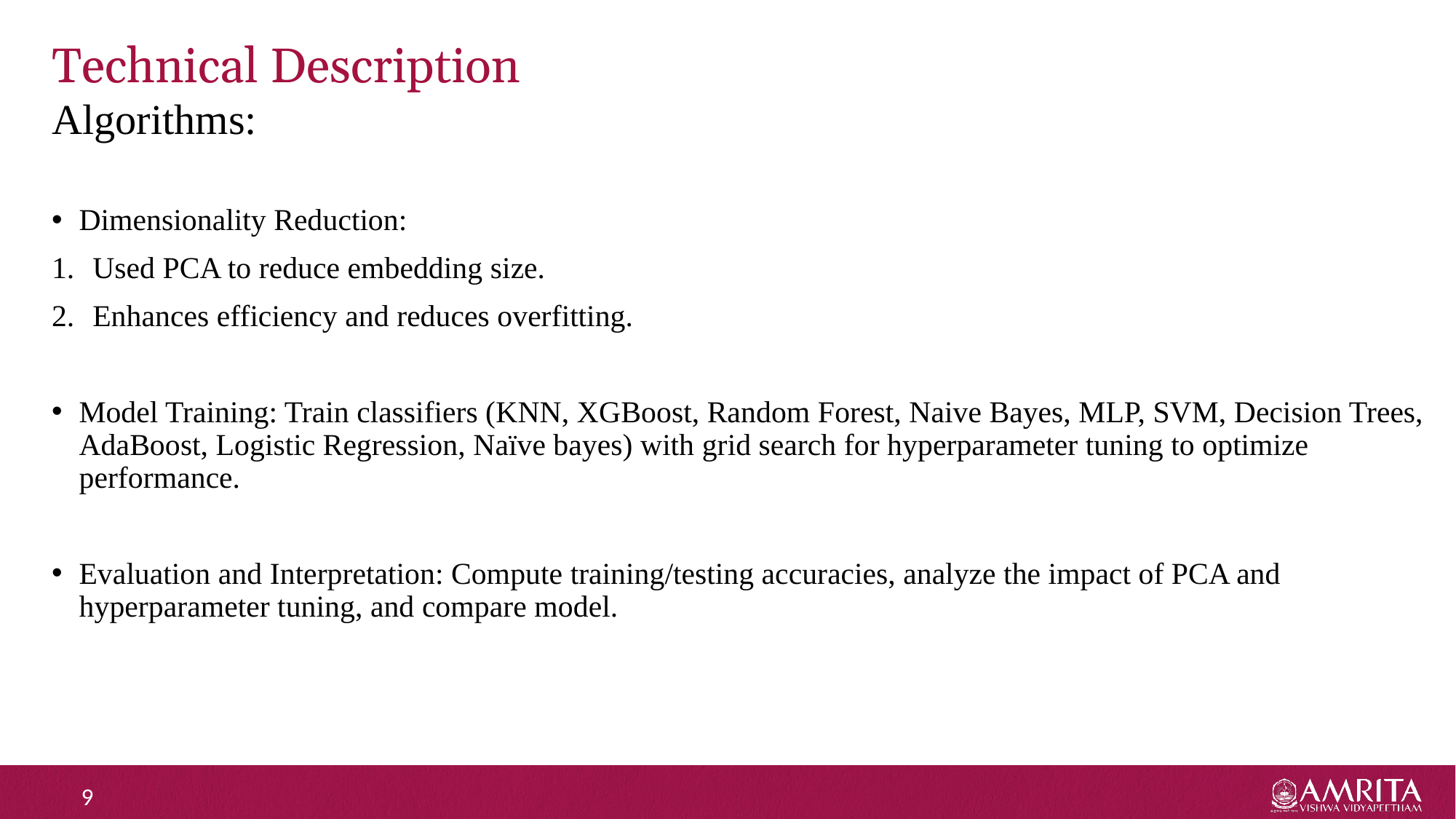

# Technical Description
Algorithms:

Dimensionality Reduction:
Used PCA to reduce embedding size.
Enhances efficiency and reduces overfitting.

Model Training: Train classifiers (KNN, XGBoost, Random Forest, Naive Bayes, MLP, SVM, Decision Trees, AdaBoost, Logistic Regression, Naïve bayes) with grid search for hyperparameter tuning to optimize performance.

Evaluation and Interpretation: Compute training/testing accuracies, analyze the impact of PCA and hyperparameter tuning, and compare model.
9